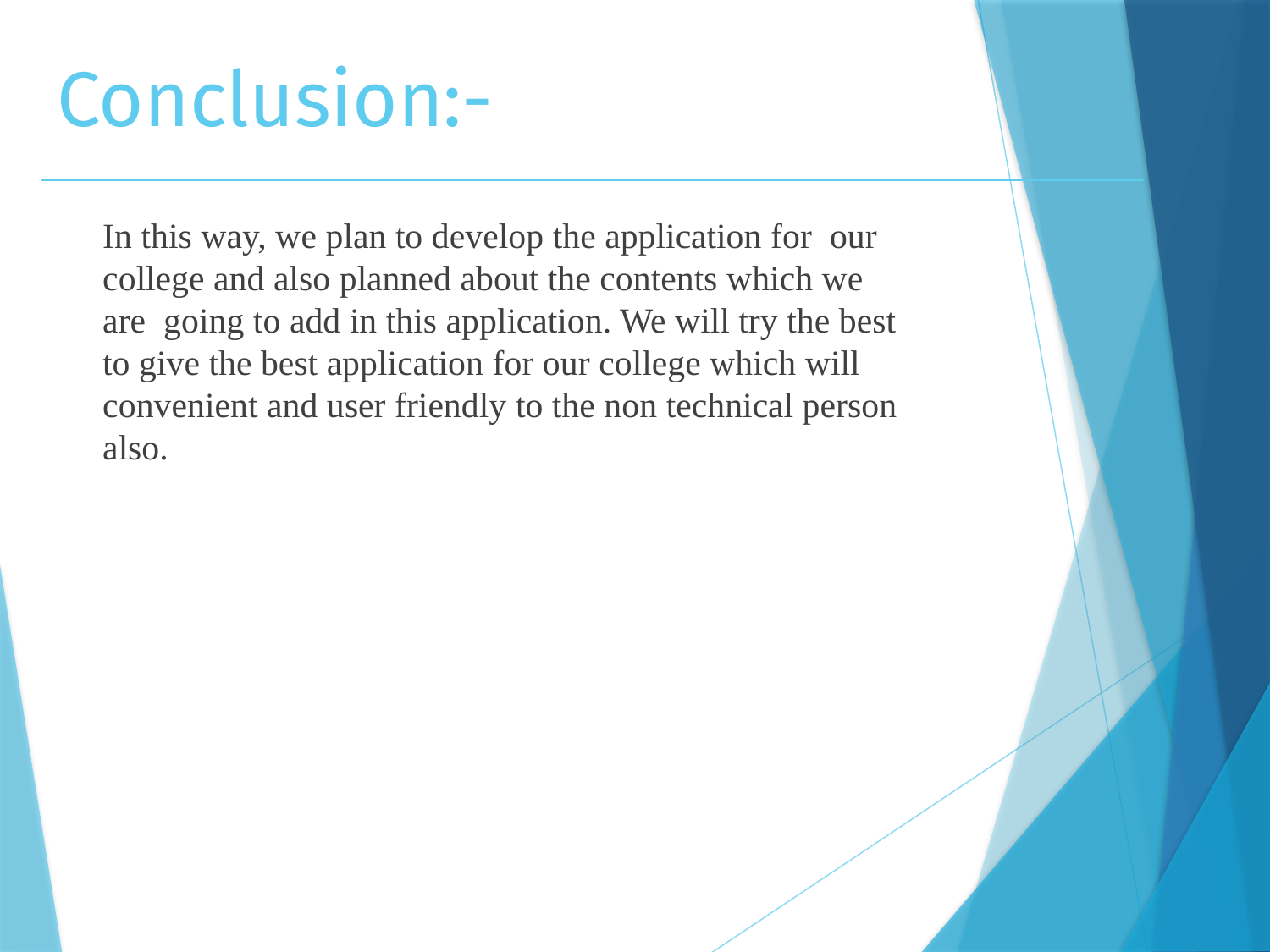

# Conclusion:-
	In this way, we plan to develop the application for  our college and also planned about the contents which we are  going to add in this application. We will try the best to give the best application for our college which will convenient and user friendly to the non technical person also.